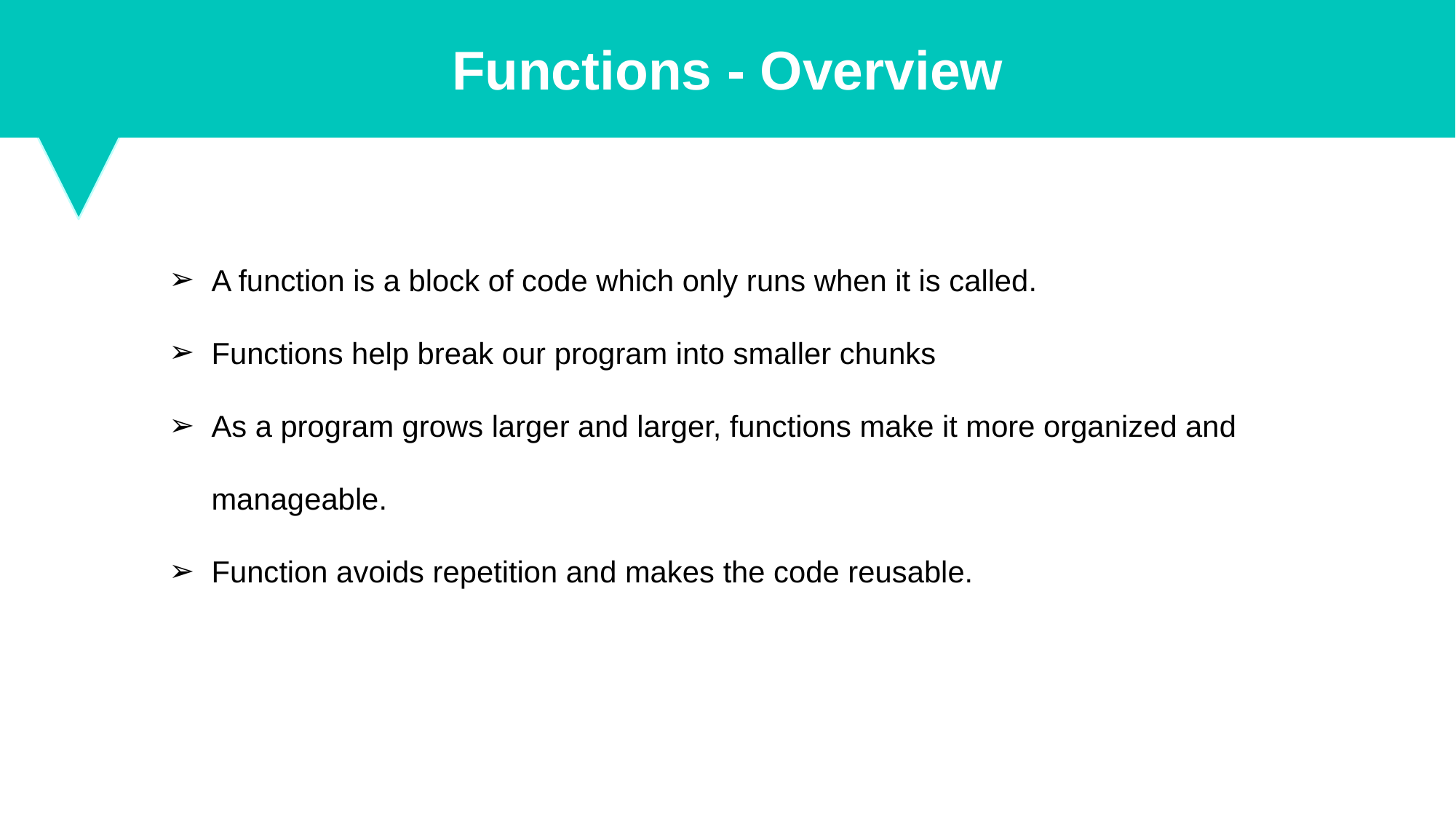

Functions - Overview

A function is a block of code which only runs when it is called.
Functions help break our program into smaller chunks
As a program grows larger and larger, functions make it more organized and manageable.
Function avoids repetition and makes the code reusable.